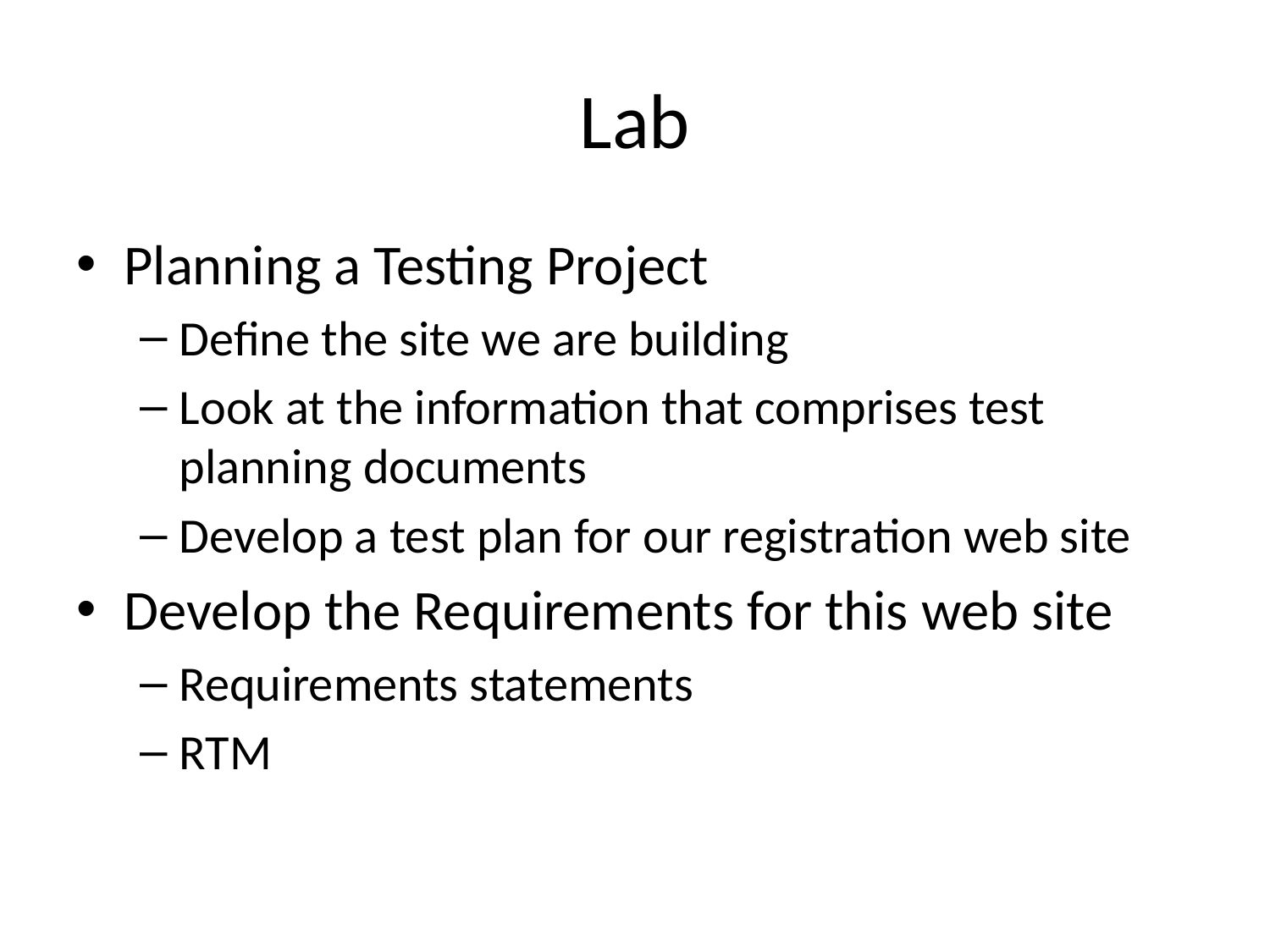

# Lab
Planning a Testing Project
Define the site we are building
Look at the information that comprises test planning documents
Develop a test plan for our registration web site
Develop the Requirements for this web site
Requirements statements
RTM